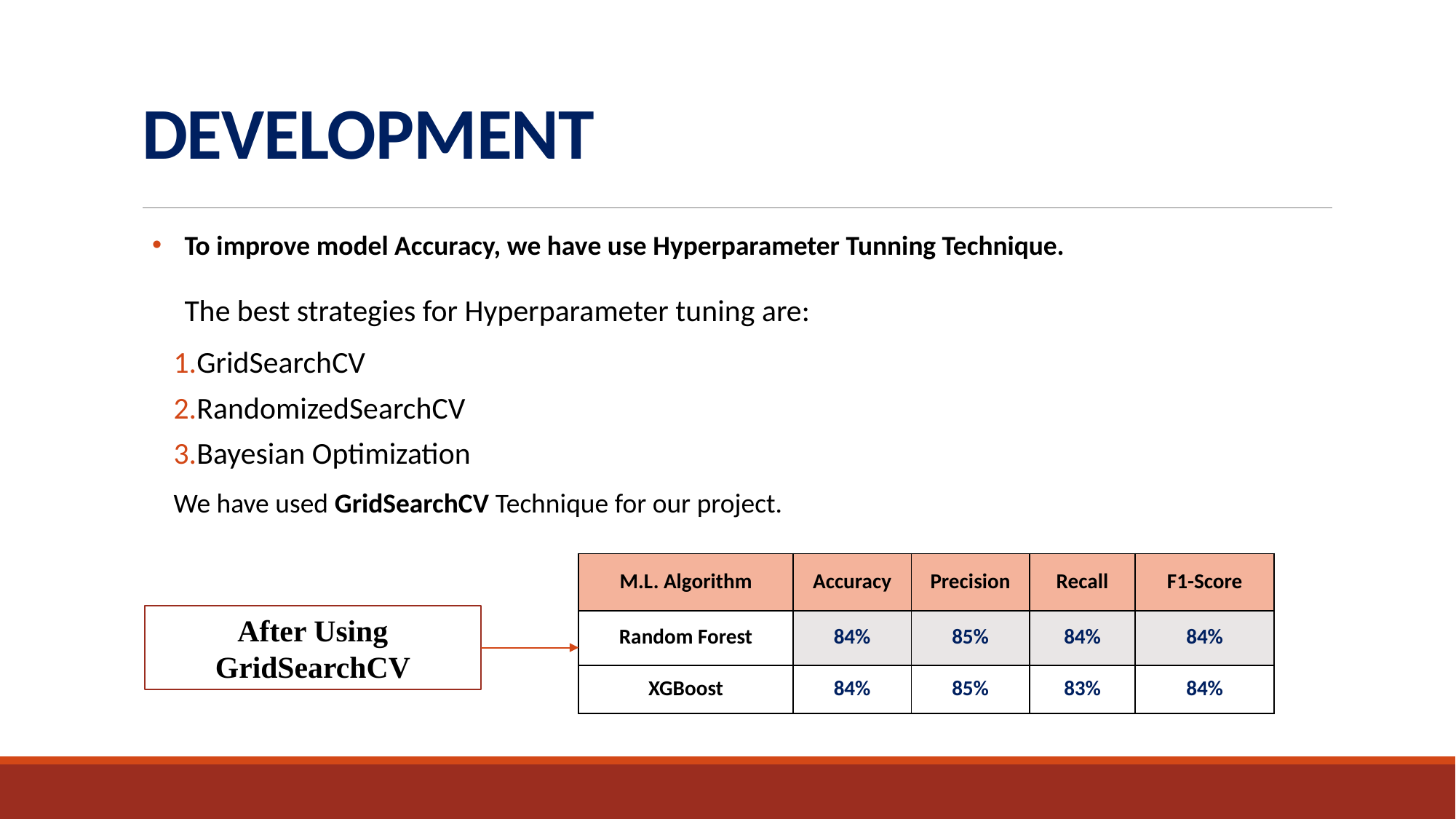

# DEVELOPMENT
To improve model Accuracy, we have use Hyperparameter Tunning Technique.
The best strategies for Hyperparameter tuning are:
GridSearchCV
RandomizedSearchCV
Bayesian Optimization
We have used GridSearchCV Technique for our project.

| M.L. Algorithm | Accuracy | Precision | Recall | F1-Score |
| --- | --- | --- | --- | --- |
| Random Forest | 84% | 85% | 84% | 84% |
| XGBoost | 84% | 85% | 83% | 84% |
After Using GridSearchCV